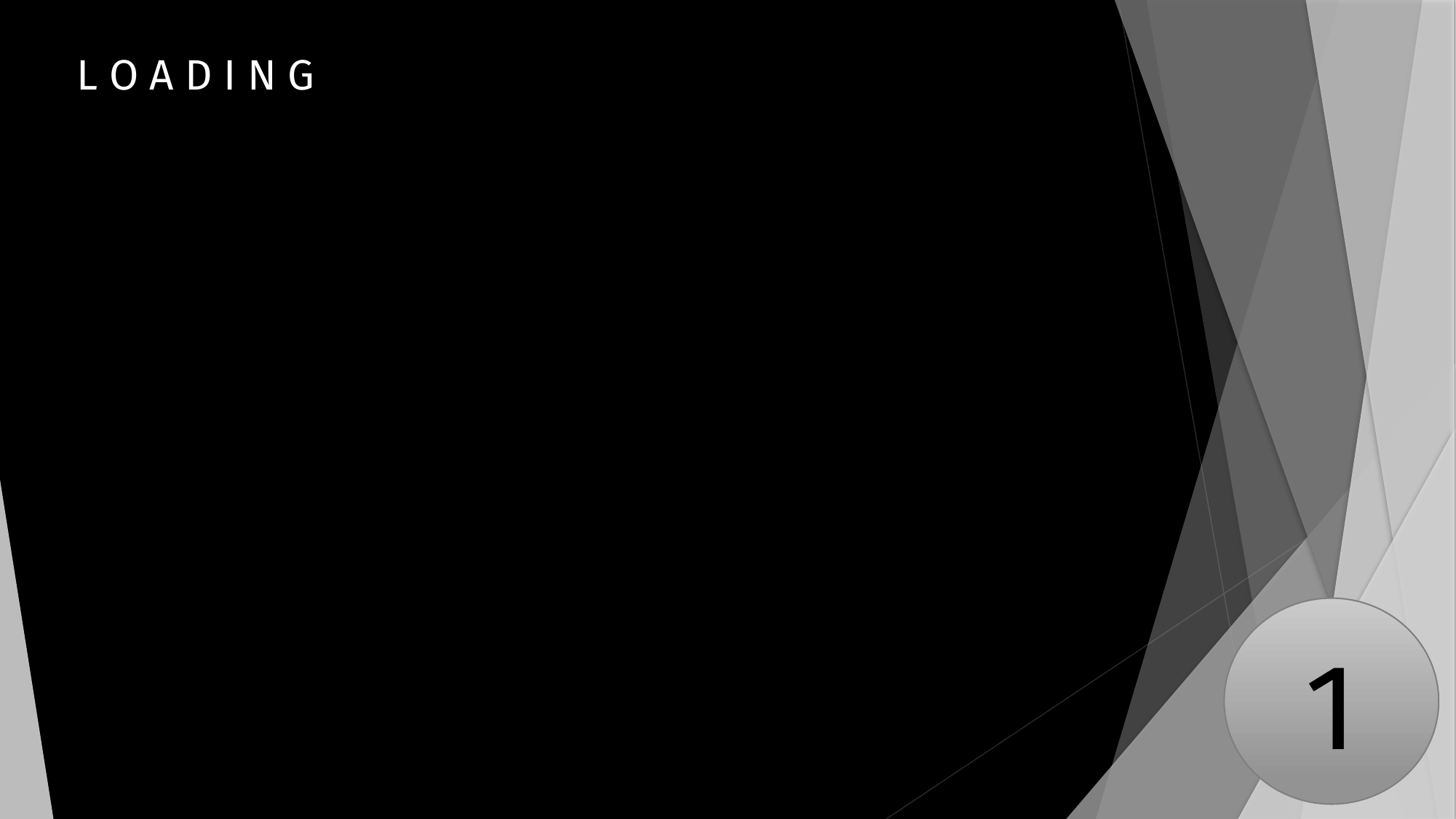

L O A D I N G
1